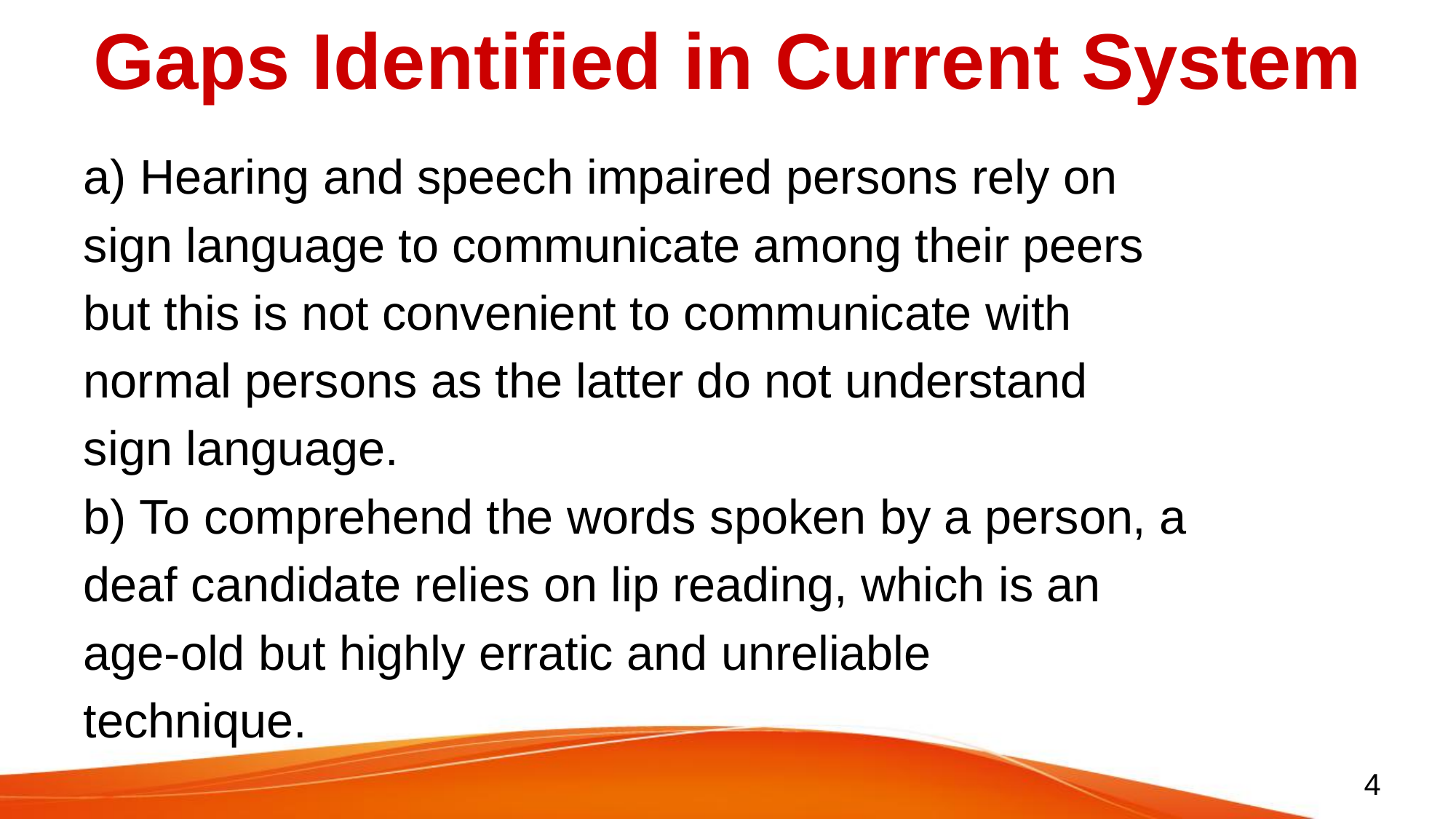

# Gaps Identified in Current System
a) Hearing and speech impaired persons rely on
sign language to communicate among their peers
but this is not convenient to communicate with
normal persons as the latter do not understand
sign language.
b) To comprehend the words spoken by a person, a
deaf candidate relies on lip reading, which is an
age-old but highly erratic and unreliable
technique.

4